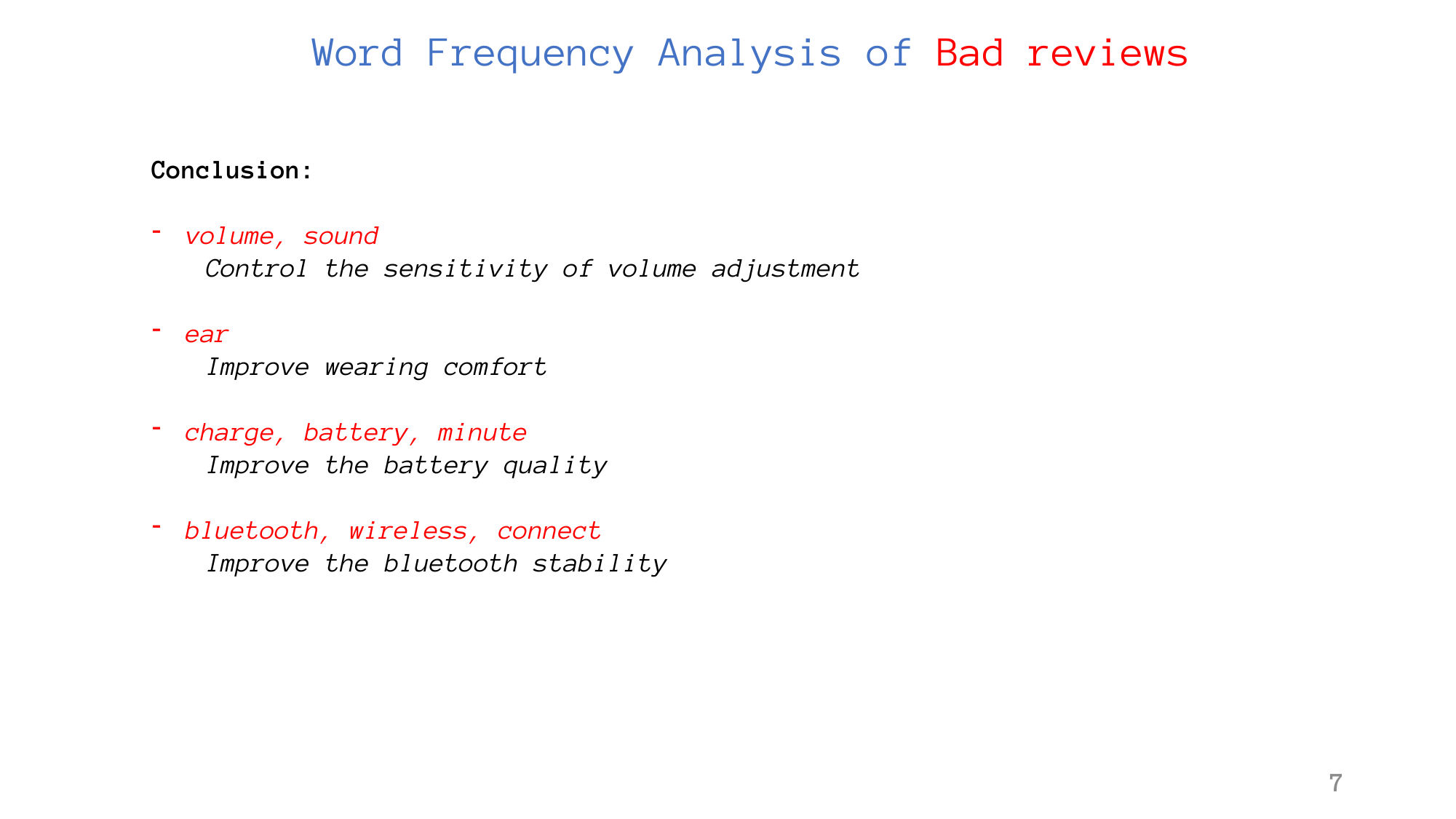

Word Frequency Analysis of Bad reviews
Conclusion:

volume, sound
Control the sensitivity of volume adjustment

ear
Improve wearing comfort

charge, battery, minute
Improve the battery quality

bluetooth, wireless, connect
Improve the bluetooth stability
7